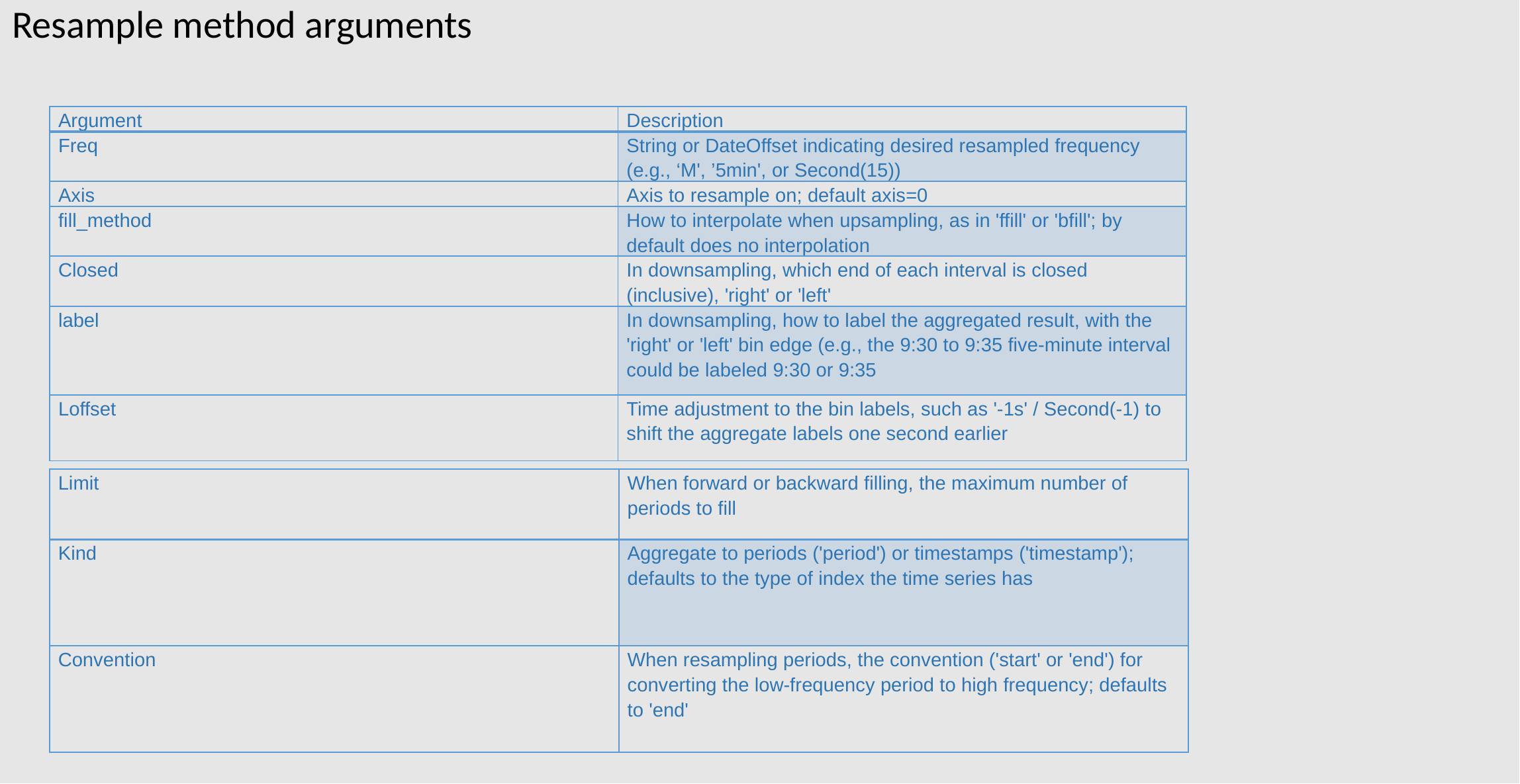

Resample method arguments

| Argument | Description |
| --- | --- |
| Freq | String or DateOffset indicating desired resampled frequency (e.g., ‘M', ’5min', or Second(15)) |
| Axis | Axis to resample on; default axis=0 |
| fill\_method | How to interpolate when upsampling, as in 'ffill' or 'bfill'; by default does no interpolation |
| Closed | In downsampling, which end of each interval is closed (inclusive), 'right' or 'left' |
| label | In downsampling, how to label the aggregated result, with the 'right' or 'left' bin edge (e.g., the 9:30 to 9:35 five-minute interval could be labeled 9:30 or 9:35 |
| Loffset | Time adjustment to the bin labels, such as '-1s' / Second(-1) to shift the aggregate labels one second earlier |
| Limit | When forward or backward filling, the maximum number of periods to fill |
| --- | --- |
| Kind | Aggregate to periods ('period') or timestamps ('timestamp'); defaults to the type of index the time series has |
| Convention | When resampling periods, the convention ('start' or 'end') for converting the low-frequency period to high frequency; defaults to 'end' |